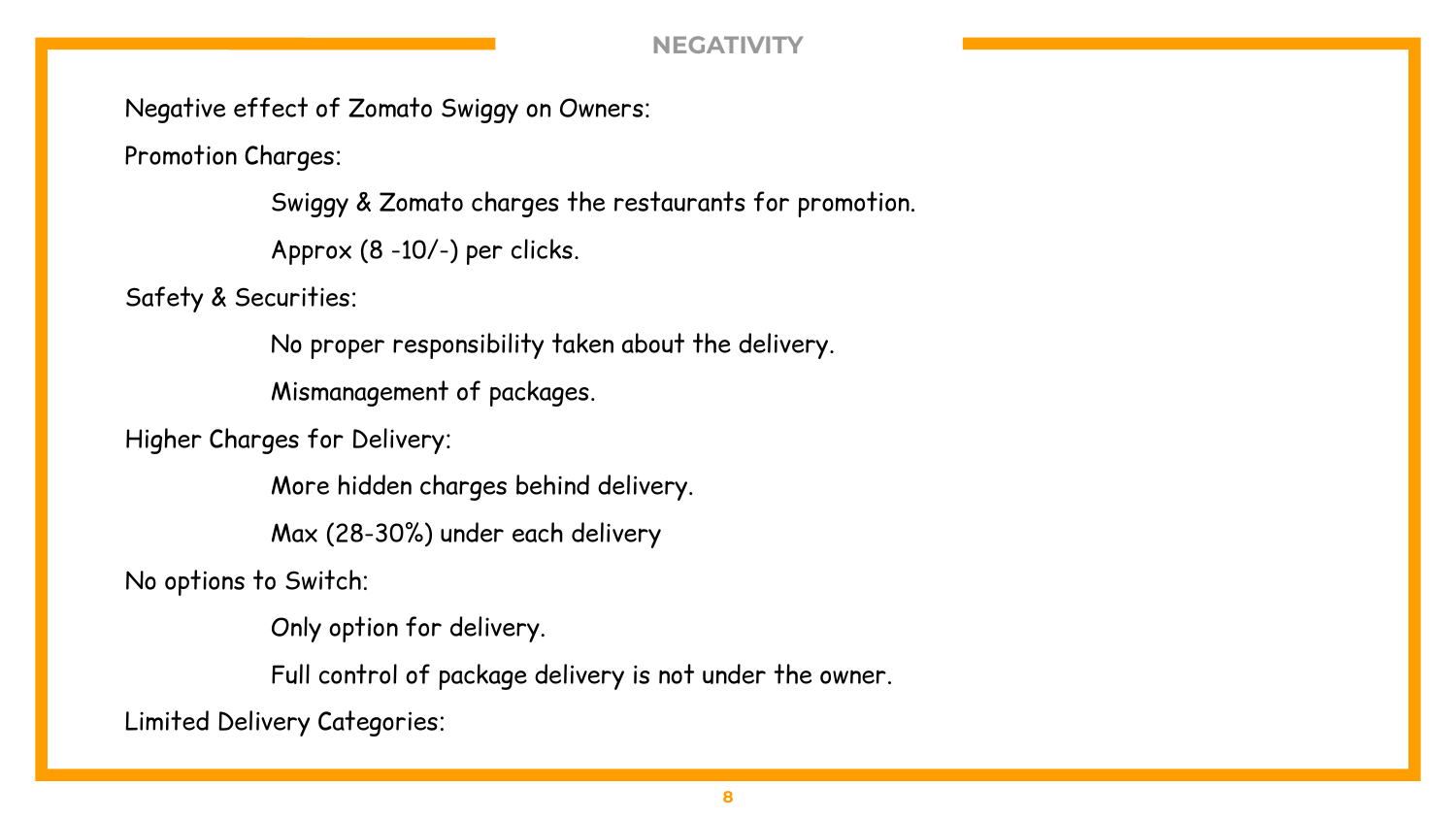

# NEGATIVITY
Negative effect of Zomato Swiggy on Owners:
Promotion Charges:
	Swiggy & Zomato charges the restaurants for promotion.
	Approx (8 -10/-) per clicks.
Safety & Securities:
	No proper responsibility taken about the delivery.
	Mismanagement of packages.
Higher Charges for Delivery:
	More hidden charges behind delivery.
	Max (28-30%) under each delivery
No options to Switch:
	Only option for delivery.
	Full control of package delivery is not under the owner.
Limited Delivery Categories:
8